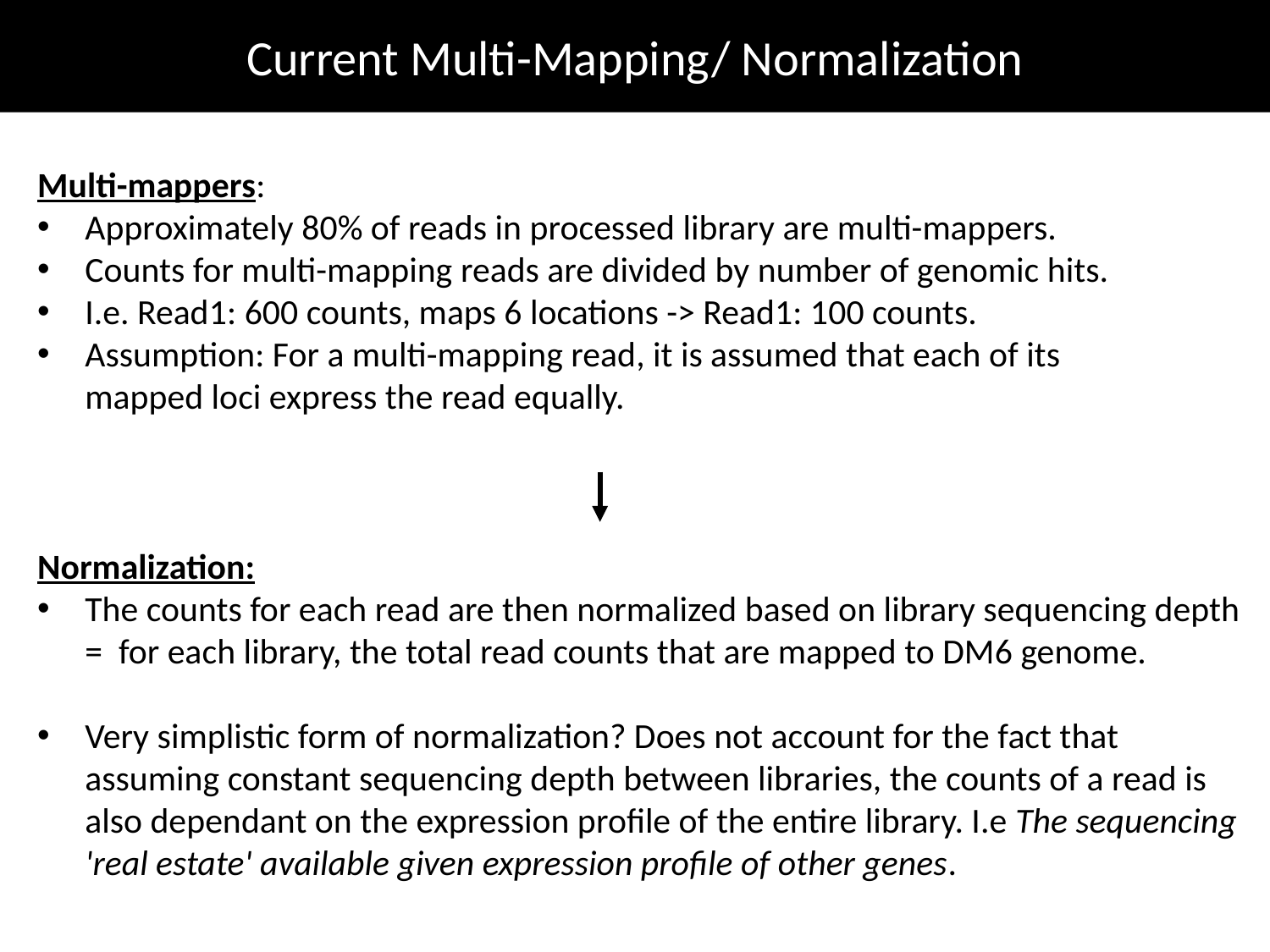

Current Multi-Mapping/ Normalization
Multi-mappers:
Approximately 80% of reads in processed library are multi-mappers.
Counts for multi-mapping reads are divided by number of genomic hits.
I.e. Read1: 600 counts, maps 6 locations -> Read1: 100 counts.
Assumption: For a multi-mapping read, it is assumed that each of its mapped loci express the read equally.
Normalization:
The counts for each read are then normalized based on library sequencing depth =  for each library, the total read counts that are mapped to DM6 genome.

Very simplistic form of normalization? Does not account for the fact that assuming constant sequencing depth between libraries, the counts of a read is also dependant on the expression profile of the entire library. I.e The sequencing 'real estate' available given expression profile of other genes.